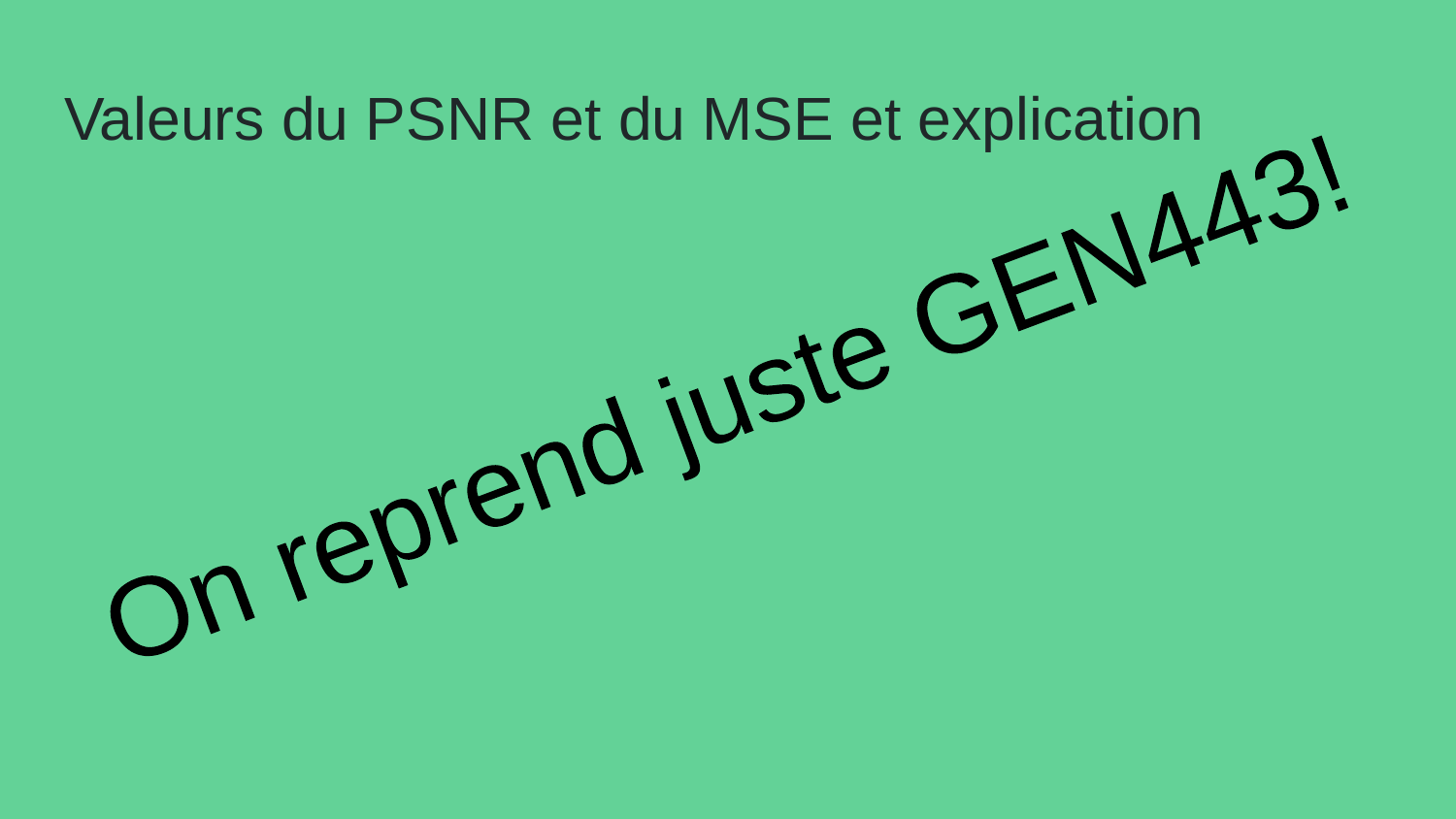

# Valeurs du PSNR et du MSE et explication
On reprend juste GEN443!